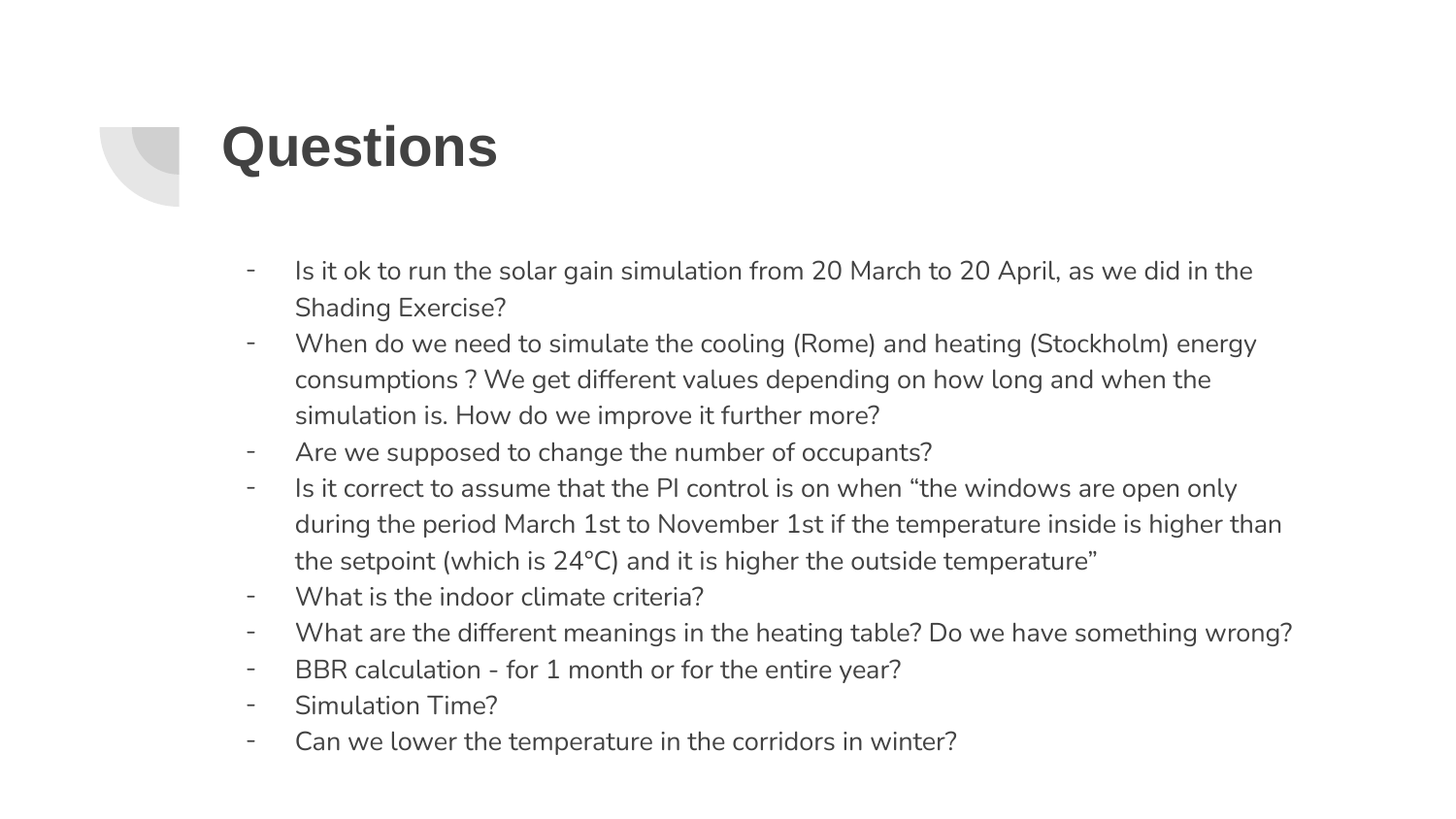

# Questions
Is it ok to run the solar gain simulation from 20 March to 20 April, as we did in the Shading Exercise?
When do we need to simulate the cooling (Rome) and heating (Stockholm) energy consumptions ? We get different values depending on how long and when the simulation is. How do we improve it further more?
Are we supposed to change the number of occupants?
Is it correct to assume that the PI control is on when “the windows are open only during the period March 1st to November 1st if the temperature inside is higher than the setpoint (which is 24°C) and it is higher the outside temperature”
What is the indoor climate criteria?
What are the different meanings in the heating table? Do we have something wrong?
BBR calculation - for 1 month or for the entire year?
Simulation Time?
Can we lower the temperature in the corridors in winter?